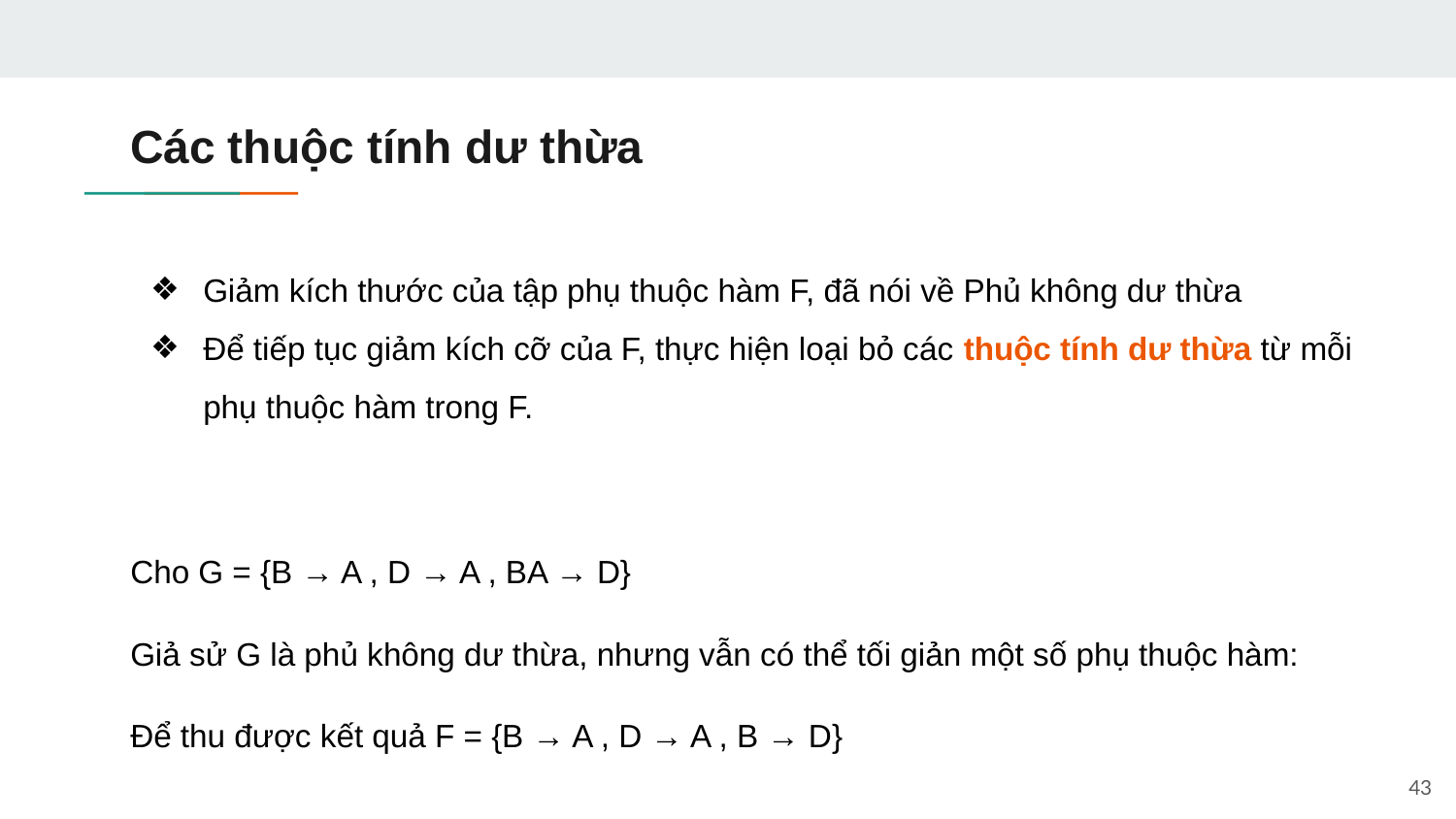

# Các thuộc tính dư thừa
Giảm kích thước của tập phụ thuộc hàm F, đã nói về Phủ không dư thừa
Để tiếp tục giảm kích cỡ của F, thực hiện loại bỏ các thuộc tính dư thừa từ mỗi phụ thuộc hàm trong F.

Cho G = {B → A , D → A , BA → D}
Giả sử G là phủ không dư thừa, nhưng vẫn có thể tối giản một số phụ thuộc hàm:
Để thu được kết quả F = {B → A , D → A , B → D}

43